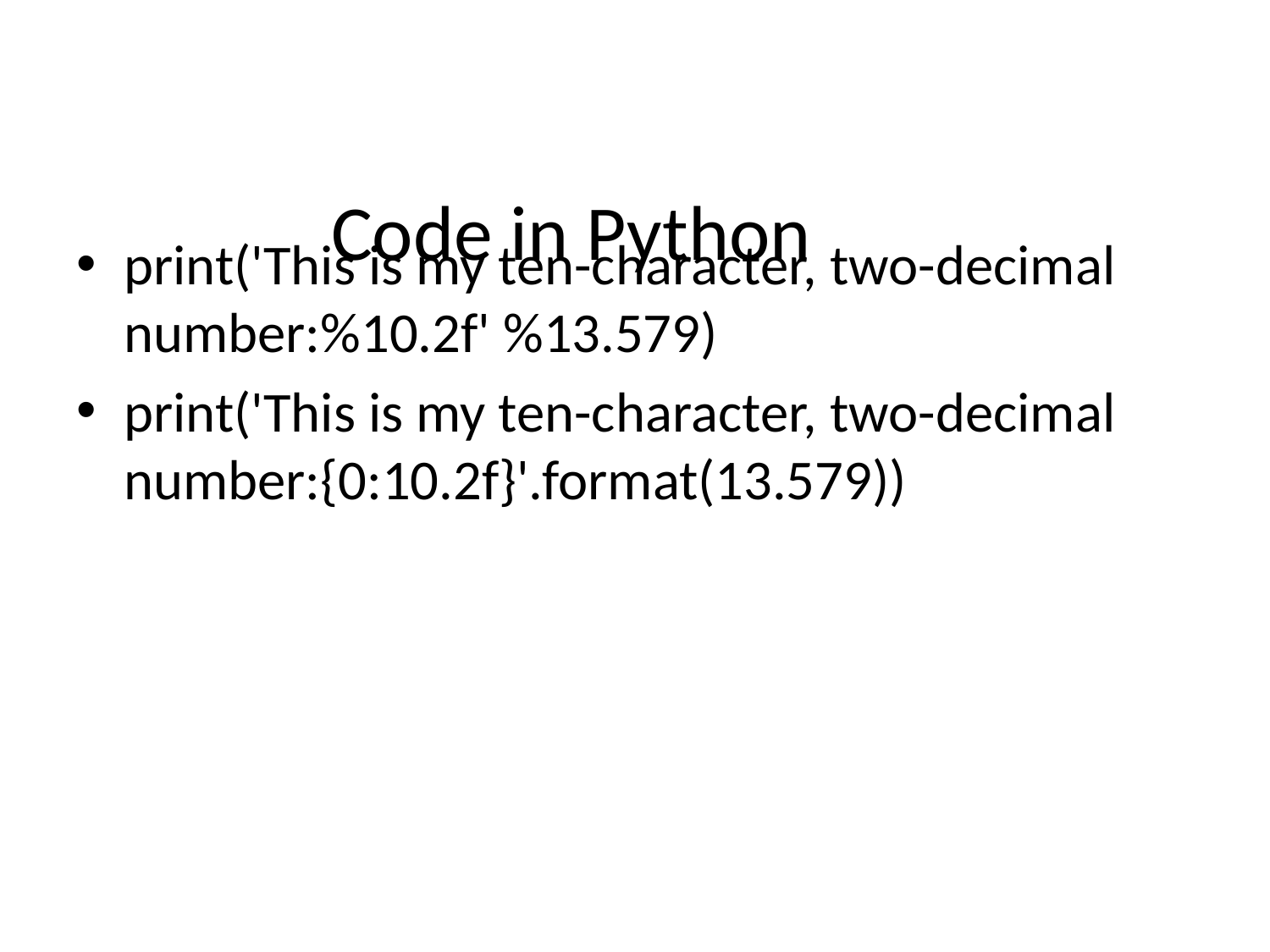

# Code in Python
print('This is my ten-character, two-decimal number:%10.2f' %13.579)
print('This is my ten-character, two-decimal number:{0:10.2f}'.format(13.579))